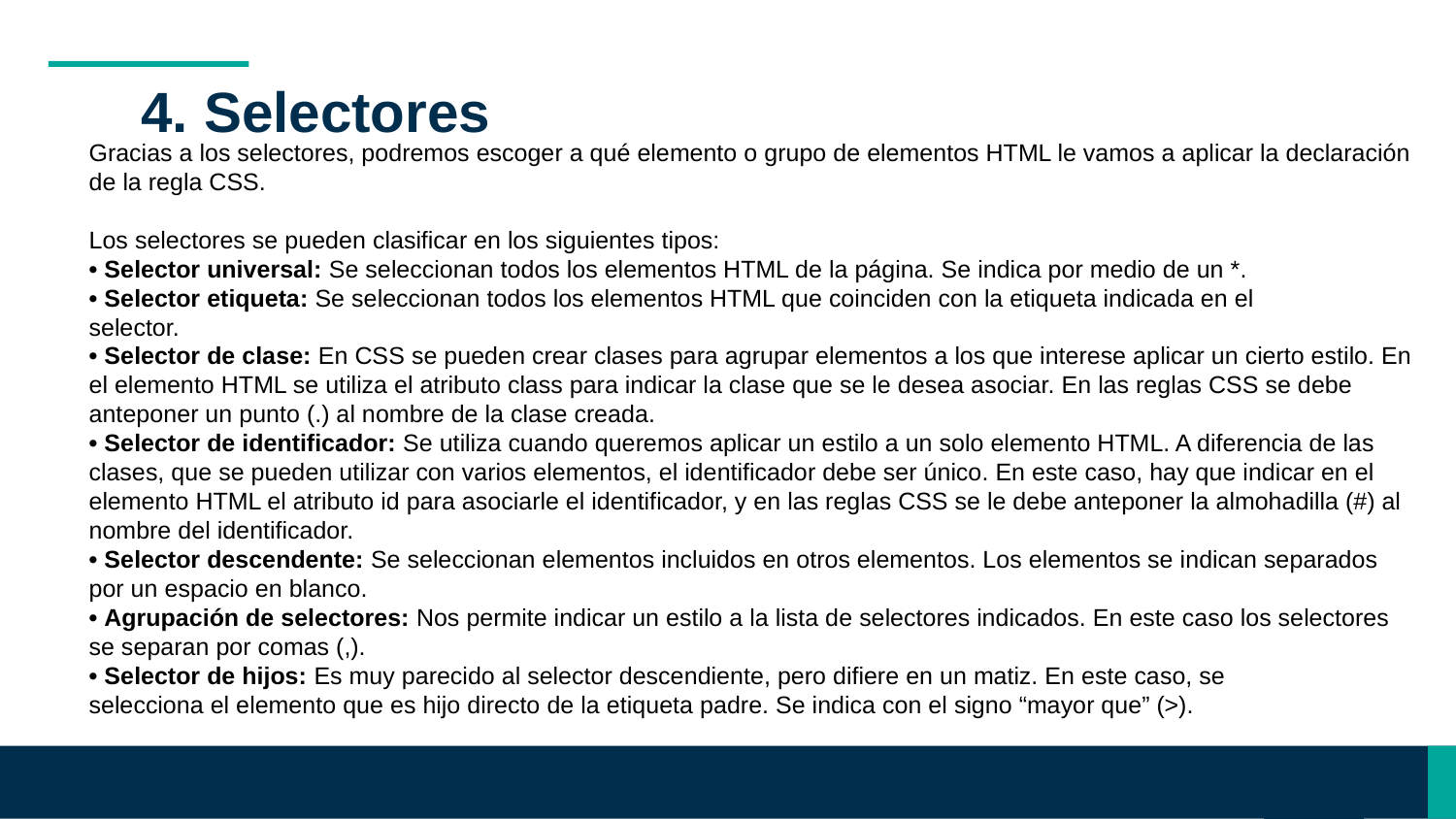

# 4. Selectores
Gracias a los selectores, podremos escoger a qué elemento o grupo de elementos HTML le vamos a aplicar la declaración de la regla CSS.

Los selectores se pueden clasificar en los siguientes tipos:
• Selector universal: Se seleccionan todos los elementos HTML de la página. Se indica por medio de un *.
• Selector etiqueta: Se seleccionan todos los elementos HTML que coinciden con la etiqueta indicada en el
selector.
• Selector de clase: En CSS se pueden crear clases para agrupar elementos a los que interese aplicar un cierto estilo. En el elemento HTML se utiliza el atributo class para indicar la clase que se le desea asociar. En las reglas CSS se debe anteponer un punto (.) al nombre de la clase creada.
• Selector de identificador: Se utiliza cuando queremos aplicar un estilo a un solo elemento HTML. A diferencia de las clases, que se pueden utilizar con varios elementos, el identificador debe ser único. En este caso, hay que indicar en el elemento HTML el atributo id para asociarle el identificador, y en las reglas CSS se le debe anteponer la almohadilla (#) al nombre del identificador.
• Selector descendente: Se seleccionan elementos incluidos en otros elementos. Los elementos se indican separados por un espacio en blanco.
• Agrupación de selectores: Nos permite indicar un estilo a la lista de selectores indicados. En este caso los selectores se separan por comas (,).
• Selector de hijos: Es muy parecido al selector descendiente, pero difiere en un matiz. En este caso, se
selecciona el elemento que es hijo directo de la etiqueta padre. Se indica con el signo “mayor que” (>).